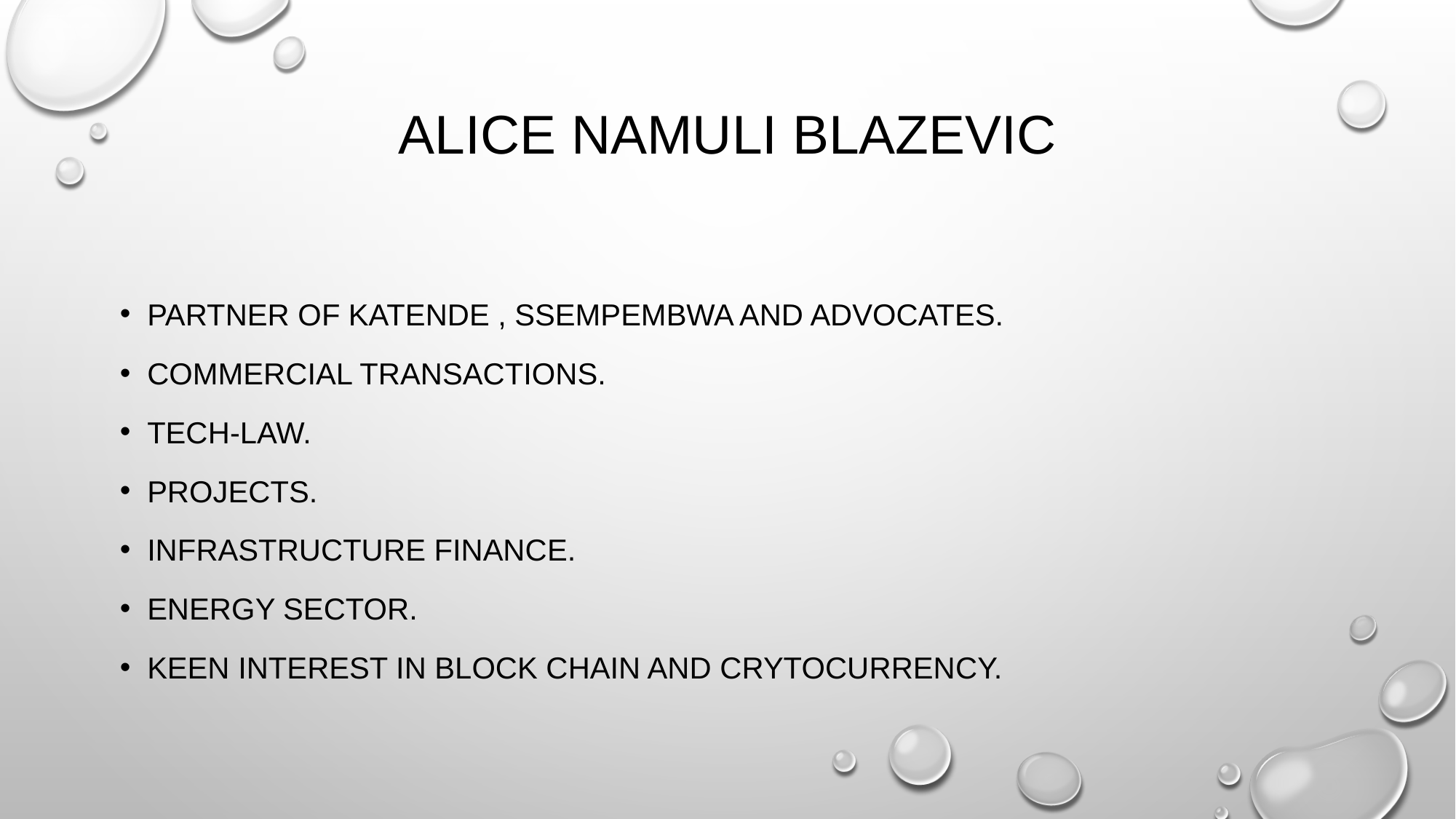

# ALICE NAMULI BLAZEVIC
Partner of katende , ssempembwa and advocates.
commercial transactions.
Tech-law.
Projects.
Infrastructure finance.
Energy sector.
Keen interest in block chain and crytocurrency.